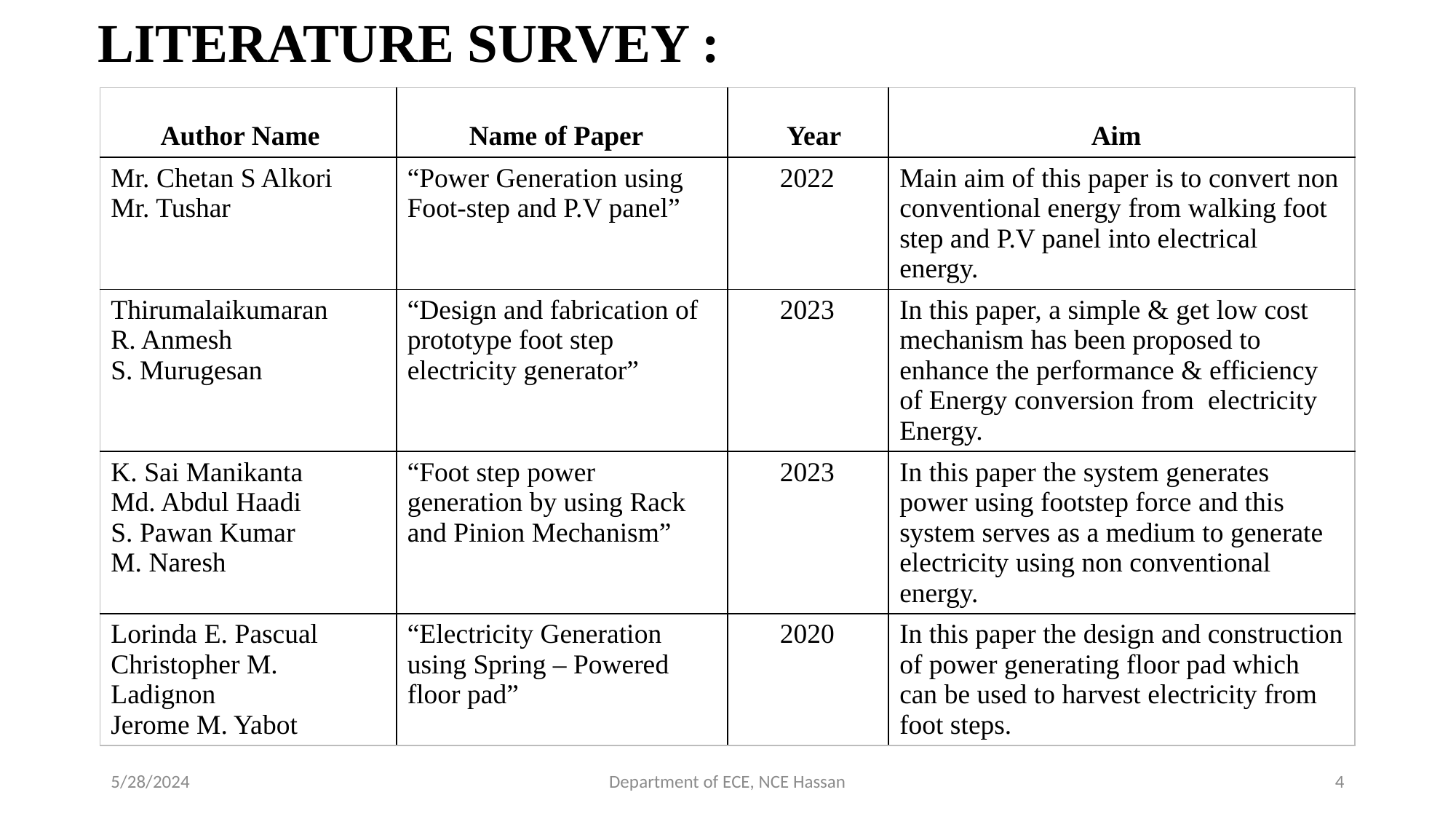

# LITERATURE SURVEY :
| Author Name | Name of Paper | Year | Aim |
| --- | --- | --- | --- |
| Mr. Chetan S Alkori Mr. Tushar | “Power Generation using Foot-step and P.V panel” | 2022 | Main aim of this paper is to convert non conventional energy from walking foot step and P.V panel into electrical energy. |
| Thirumalaikumaran R. Anmesh S. Murugesan | “Design and fabrication of prototype foot step electricity generator” | 2023 | In this paper, a simple & get low cost mechanism has been proposed to enhance the performance & efficiency of Energy conversion from electricity Energy. |
| K. Sai Manikanta Md. Abdul Haadi S. Pawan Kumar M. Naresh | “Foot step power generation by using Rack and Pinion Mechanism” | 2023 | In this paper the system generates power using footstep force and this system serves as a medium to generate electricity using non conventional energy. |
| Lorinda E. Pascual Christopher M. Ladignon Jerome M. Yabot | “Electricity Generation using Spring – Powered floor pad” | 2020 | In this paper the design and construction of power generating floor pad which can be used to harvest electricity from foot steps. |
5/28/2024
Department of ECE, NCE Hassan
4